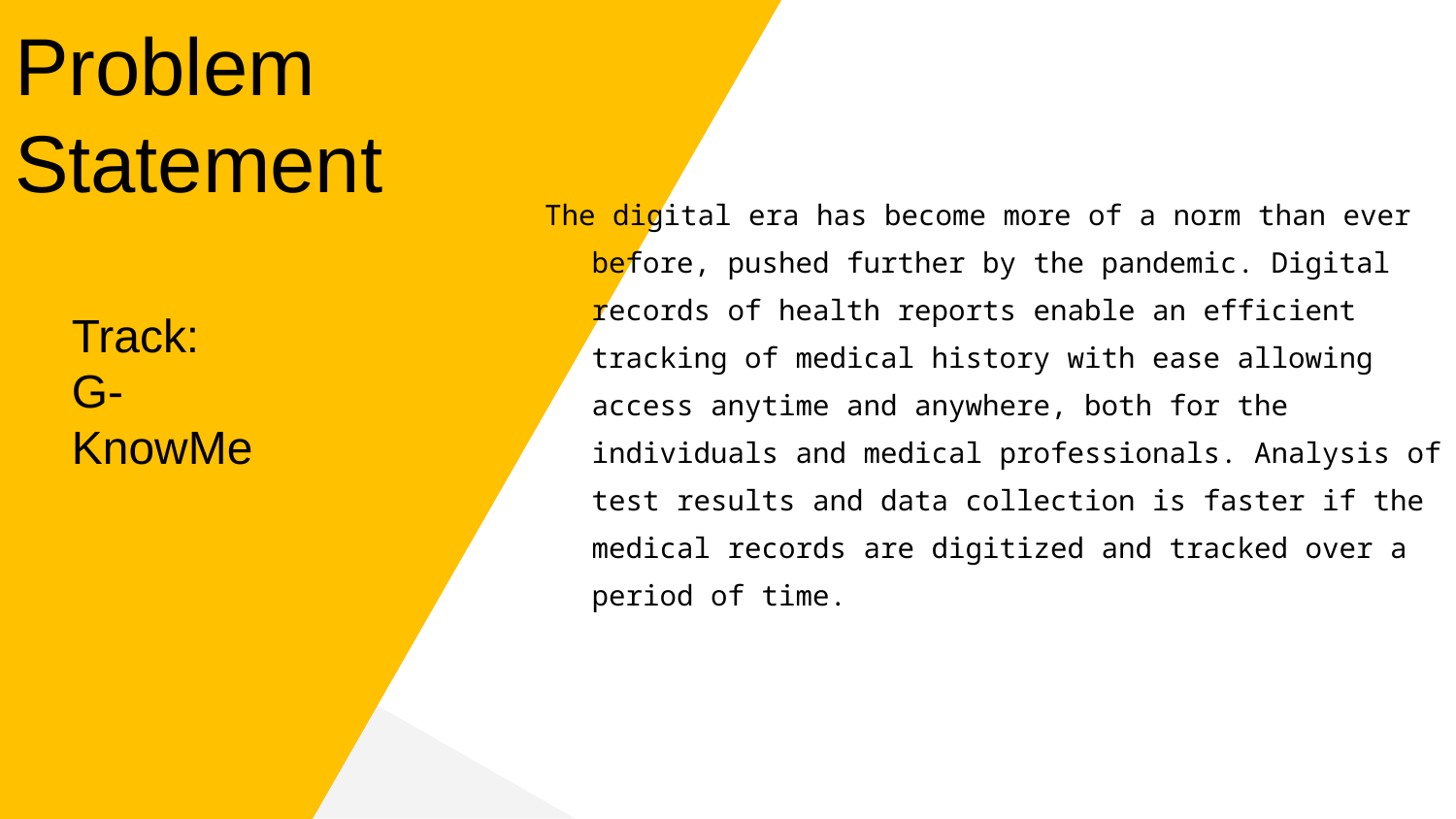

# Problem Statement
Track:
G-KnowMe
The digital era has become more of a norm than ever before, pushed further by the pandemic. Digital records of health reports enable an efficient tracking of medical history with ease allowing access anytime and anywhere, both for the individuals and medical professionals. Analysis of test results and data collection is faster if the medical records are digitized and tracked over a period of time.